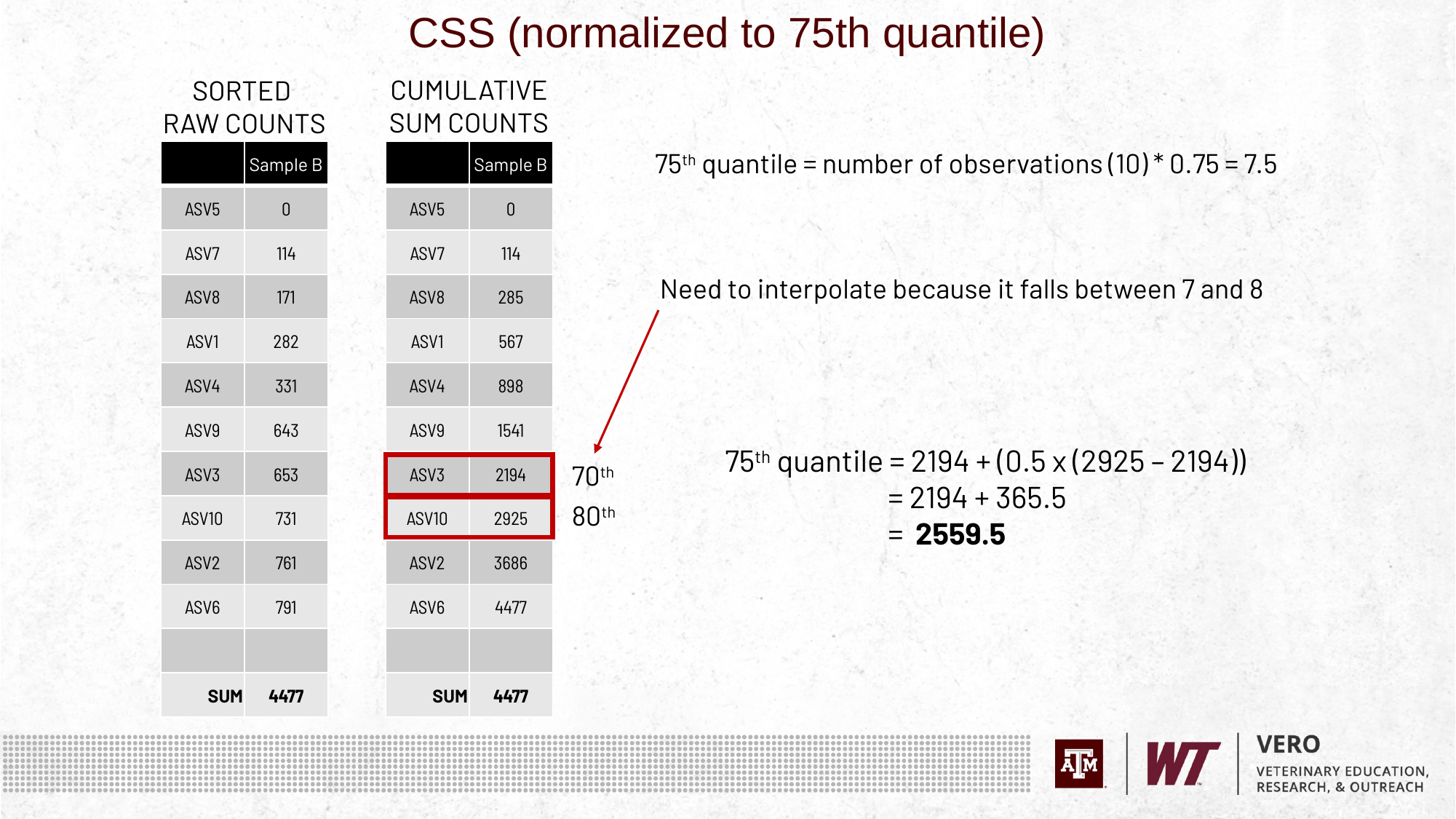

CSS (normalized to 75th quantile)
CUMULATIVE
SUM COUNTS
SORTED
RAW COUNTS
|  | Sample B |
| --- | --- |
| ASV5 | 0 |
| ASV7 | 114 |
| ASV8 | 171 |
| ASV1 | 282 |
| ASV4 | 331 |
| ASV9 | 643 |
| ASV3 | 653 |
| ASV10 | 731 |
| ASV2 | 761 |
| ASV6 | 791 |
|  |  |
| SUM | 4477 |
|  | Sample B |
| --- | --- |
| ASV5 | 0 |
| ASV7 | 114 |
| ASV8 | 285 |
| ASV1 | 567 |
| ASV4 | 898 |
| ASV9 | 1541 |
| ASV3 | 2194 |
| ASV10 | 2925 |
| ASV2 | 3686 |
| ASV6 | 4477 |
|  |  |
| SUM | 4477 |
75th quantile = number of observations (10) * 0.75 = 7.5
Need to interpolate because it falls between 7 and 8
75th quantile = 2194 + (0.5 x (2925 – 2194))
	         = 2194 + 365.5
	         =  2559.5
70th

80th